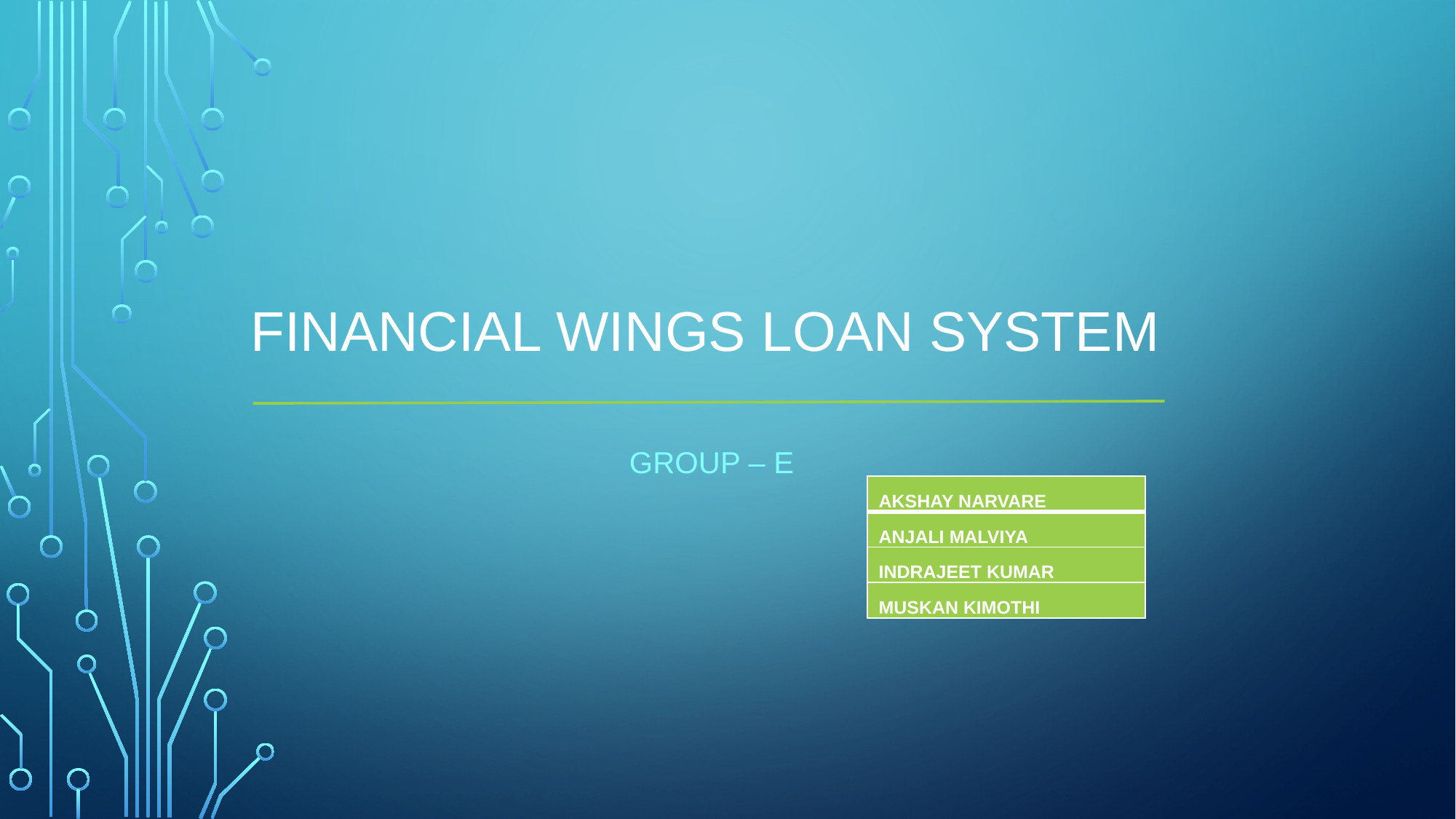

# Financial Wings Loan System
			        Group – E

| AKSHAY NARVARE |
| --- |
| ANJALI MALVIYA |
| INDRAJEET KUMAR |
| MUSKAN KIMOTHI |